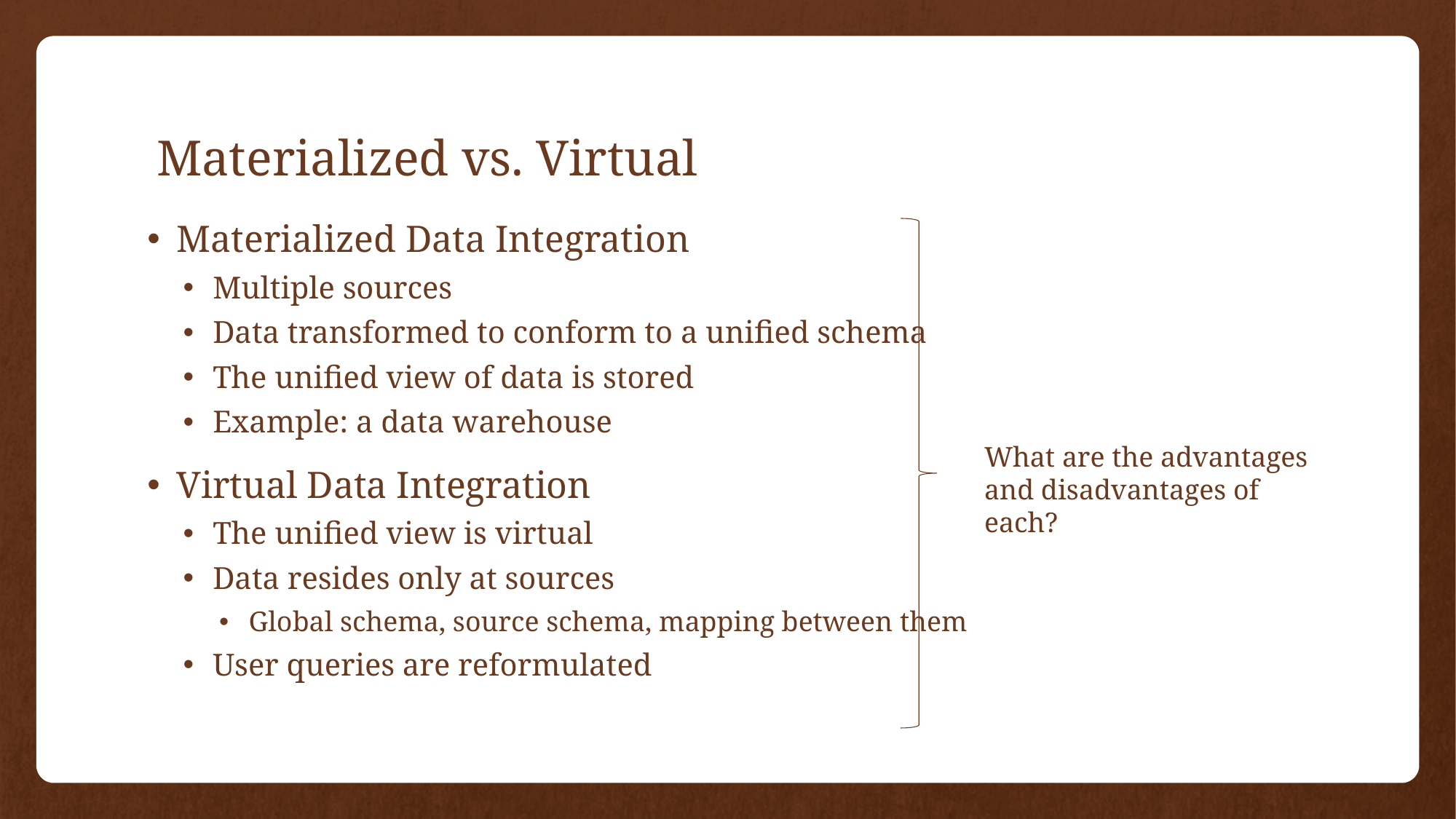

# Materialized vs. Virtual
Materialized Data Integration
Multiple sources
Data transformed to conform to a unified schema
The unified view of data is stored
Example: a data warehouse
Virtual Data Integration
The unified view is virtual
Data resides only at sources
Global schema, source schema, mapping between them
User queries are reformulated

What are the advantages and disadvantages of each?